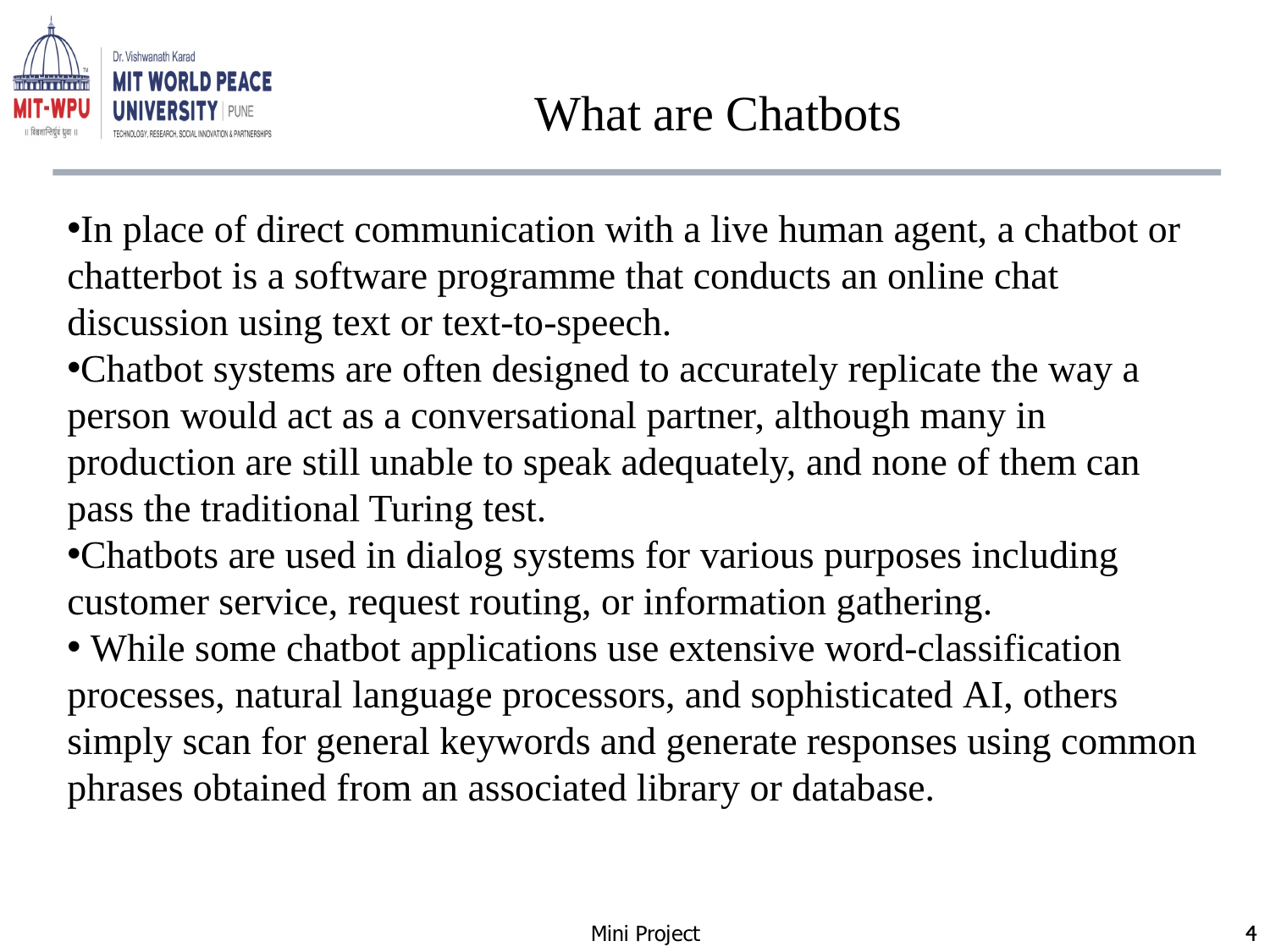

# What are Chatbots
In place of direct communication with a live human agent, a chatbot or chatterbot is a software programme that conducts an online chat discussion using text or text-to-speech.
Chatbot systems are often designed to accurately replicate the way a person would act as a conversational partner, although many in production are still unable to speak adequately, and none of them can pass the traditional Turing test.
Chatbots are used in dialog systems for various purposes including customer service, request routing, or information gathering.
 While some chatbot applications use extensive word-classification processes, natural language processors, and sophisticated AI, others simply scan for general keywords and generate responses using common phrases obtained from an associated library or database.

Mini Project
4